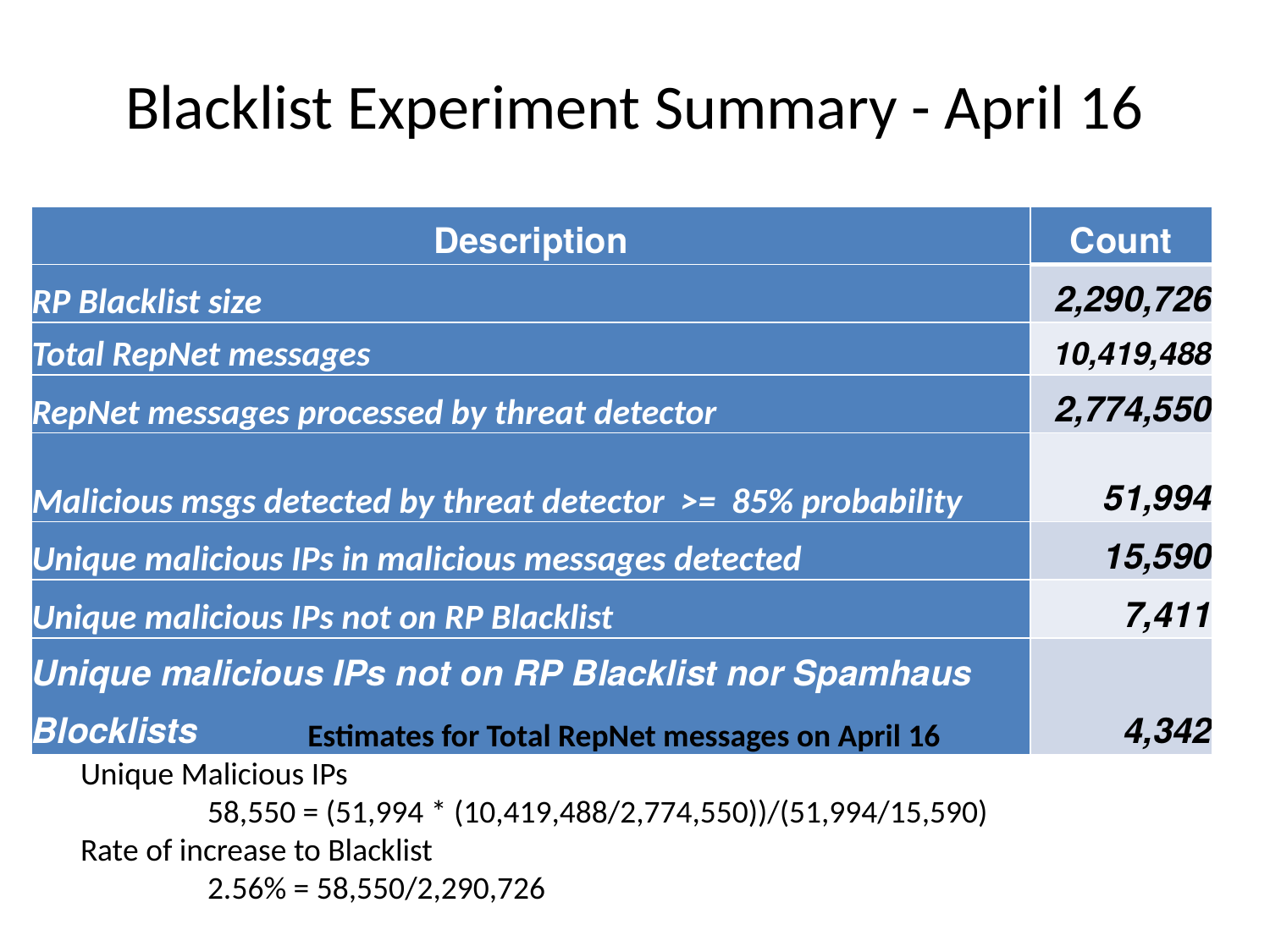

# Blacklist Experiment Summary - April 16
| Description | Count |
| --- | --- |
| RP Blacklist size | 2,290,726 |
| Total RepNet messages | 10,419,488 |
| RepNet messages processed by threat detector | 2,774,550 |
| Malicious msgs detected by threat detector >= 85% probability | 51,994 |
| Unique malicious IPs in malicious messages detected | 15,590 |
| Unique malicious IPs not on RP Blacklist | 7,411 |
| Unique malicious IPs not on RP Blacklist nor Spamhaus Blocklists | 4,342 |

Estimates for Total RepNet messages on April 16
Unique Malicious IPs
	58,550 = (51,994 * (10,419,488/2,774,550))/(51,994/15,590)
Rate of increase to Blacklist
	2.56% = 58,550/2,290,726